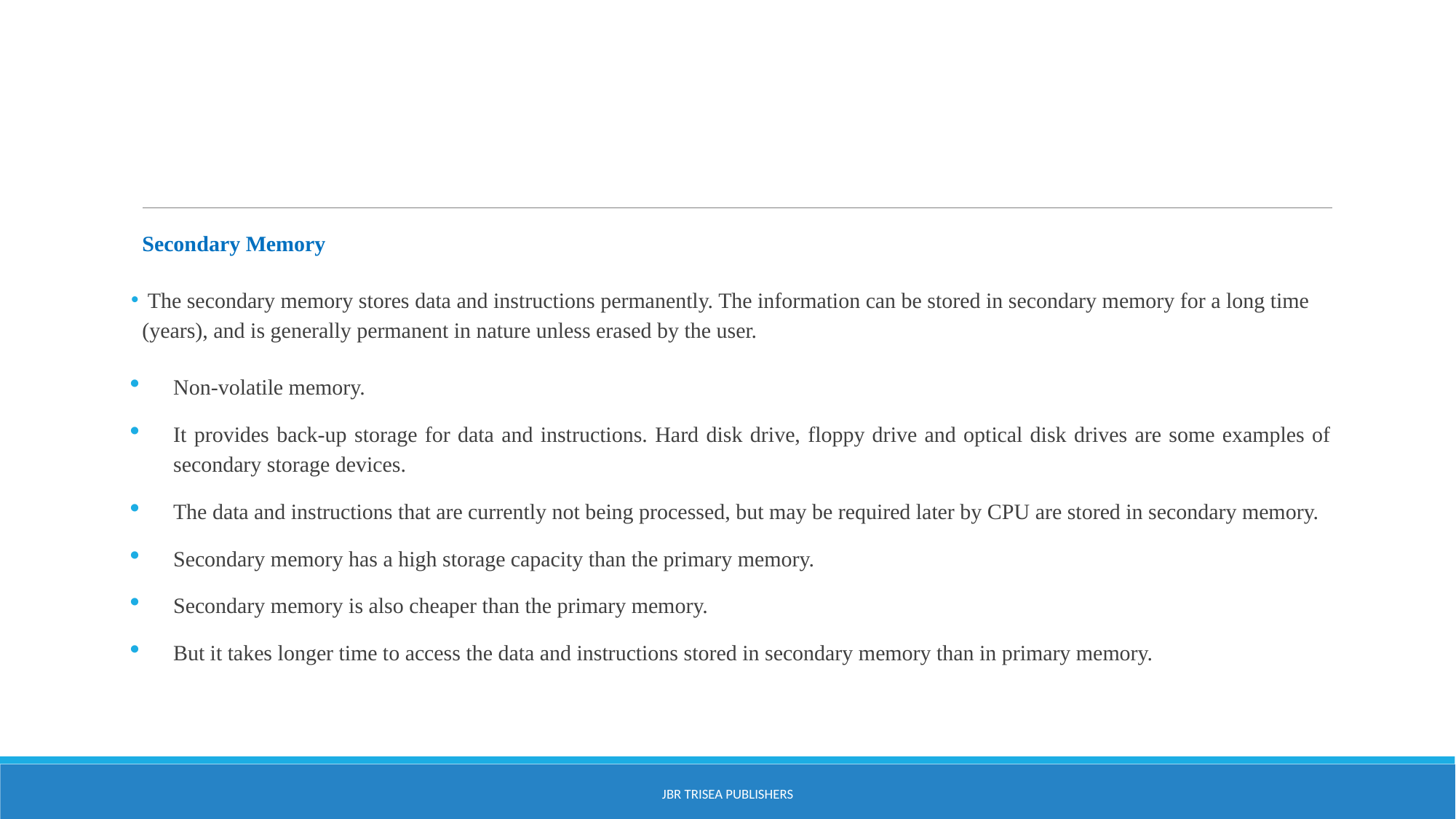

#
Secondary Memory
 The secondary memory stores data and instructions permanently. The information can be stored in secondary memory for a long time (years), and is generally permanent in nature unless erased by the user.
Non-volatile memory.
It provides back-up storage for data and instructions. Hard disk drive, floppy drive and optical disk drives are some examples of secondary storage devices.
The data and instructions that are currently not being processed, but may be required later by CPU are stored in secondary memory.
Secondary memory has a high storage capacity than the primary memory.
Secondary memory is also cheaper than the primary memory.
But it takes longer time to access the data and instructions stored in secondary memory than in primary memory.

JBR Trisea Publishers